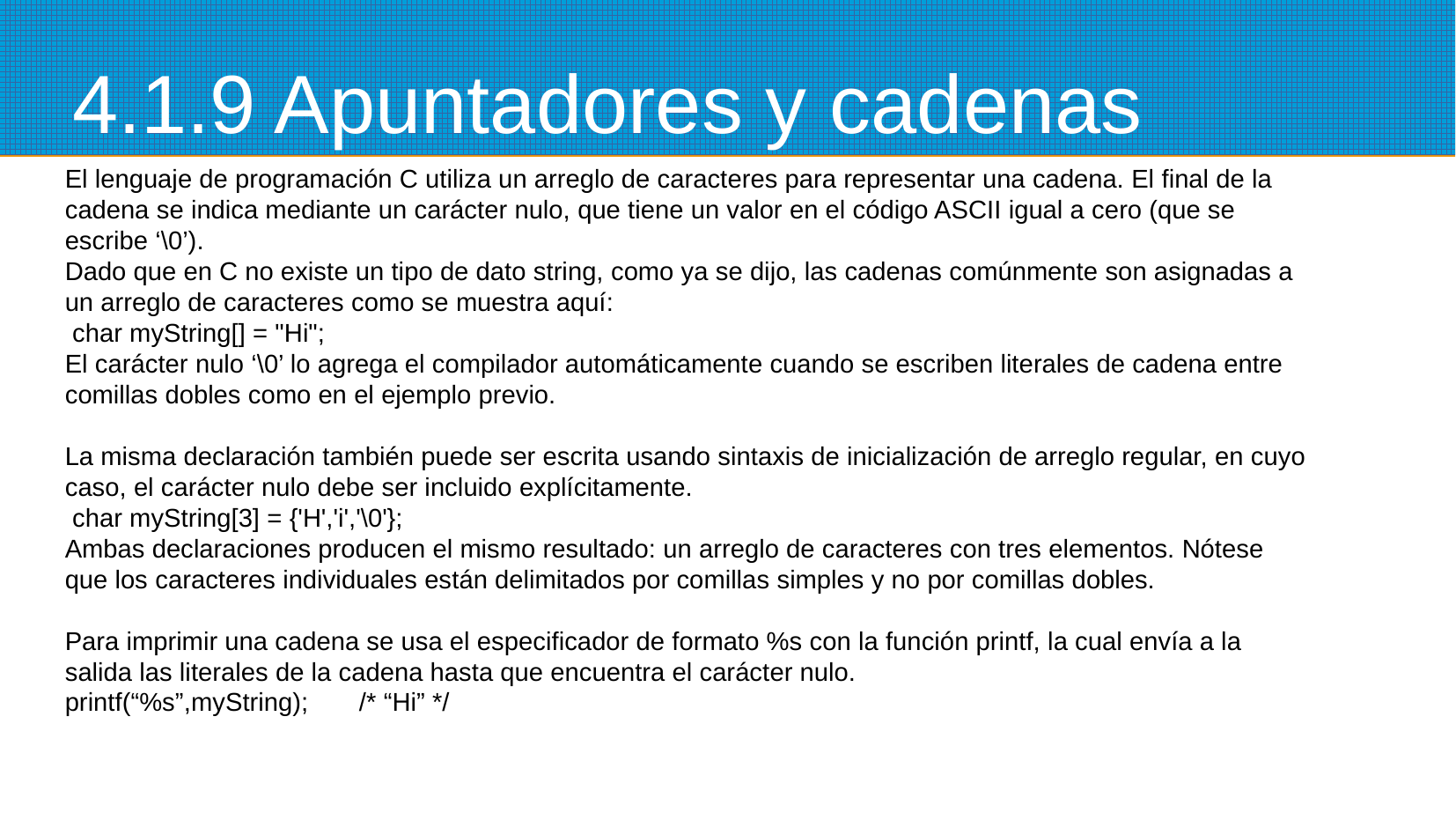

4.1.9 Apuntadores y cadenas
El lenguaje de programación C utiliza un arreglo de caracteres para representar una cadena. El final de la cadena se indica mediante un carácter nulo, que tiene un valor en el código ASCII igual a cero (que se escribe ‘\0’).
Dado que en C no existe un tipo de dato string, como ya se dijo, las cadenas comúnmente son asignadas a un arreglo de caracteres como se muestra aquí:
 char myString[] = "Hi";
El carácter nulo ‘\0’ lo agrega el compilador automáticamente cuando se escriben literales de cadena entre comillas dobles como en el ejemplo previo.

La misma declaración también puede ser escrita usando sintaxis de inicialización de arreglo regular, en cuyo caso, el carácter nulo debe ser incluido explícitamente.
 char myString[3] = {'H','i','\0'};
Ambas declaraciones producen el mismo resultado: un arreglo de caracteres con tres elementos. Nótese que los caracteres individuales están delimitados por comillas simples y no por comillas dobles.

Para imprimir una cadena se usa el especificador de formato %s con la función printf, la cual envía a la salida las literales de la cadena hasta que encuentra el carácter nulo.
printf(“%s”,myString);       /* “Hi” */